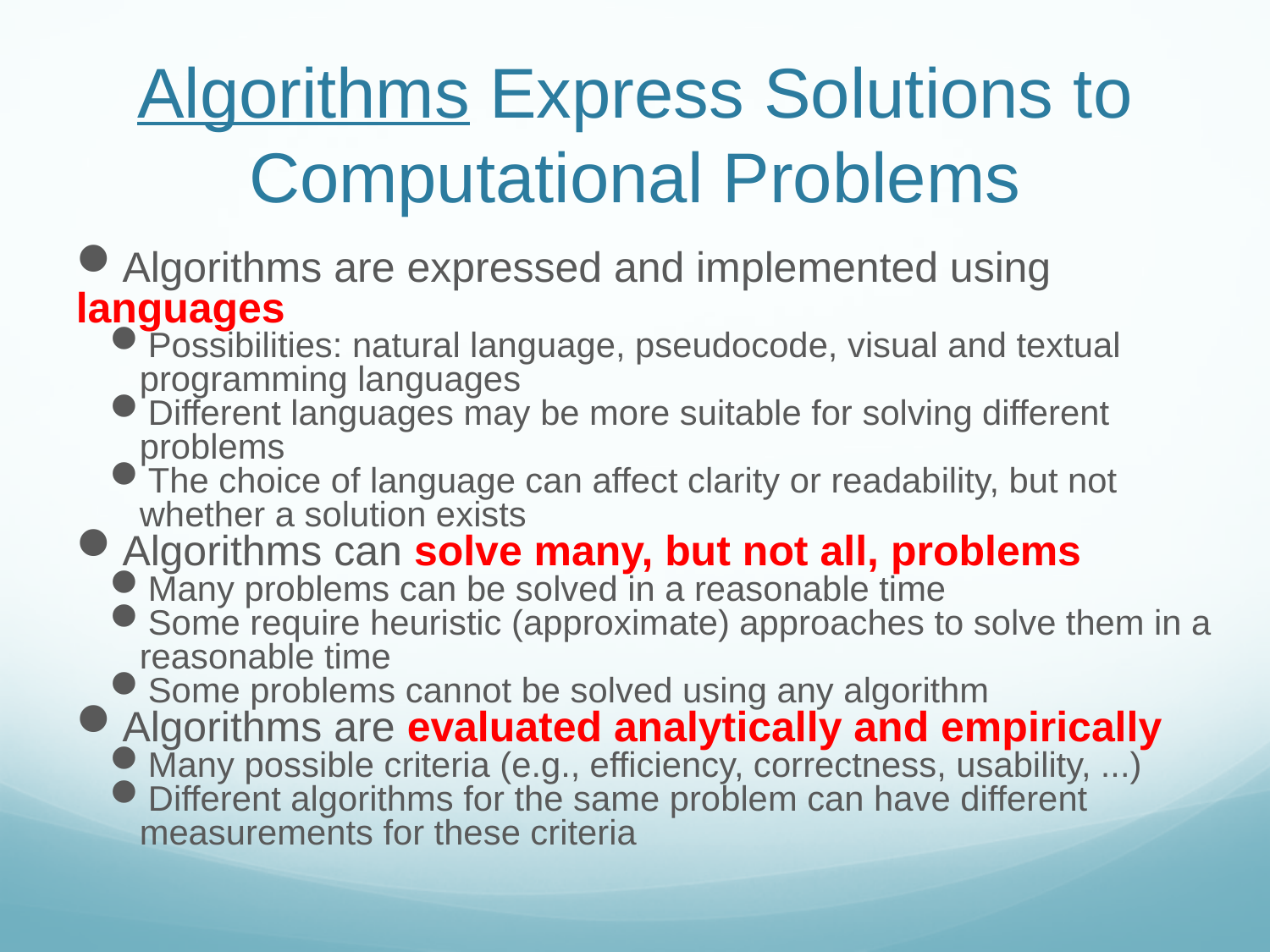

Algorithms Express Solutions to Computational Problems
Algorithms are expressed and implemented using languages
Possibilities: natural language, pseudocode, visual and textual programming languages
Different languages may be more suitable for solving different problems
The choice of language can affect clarity or readability, but not whether a solution exists
Algorithms can solve many, but not all, problems
Many problems can be solved in a reasonable time
Some require heuristic (approximate) approaches to solve them in a reasonable time
Some problems cannot be solved using any algorithm
Algorithms are evaluated analytically and empirically
Many possible criteria (e.g., efficiency, correctness, usability, ...)
Different algorithms for the same problem can have different measurements for these criteria